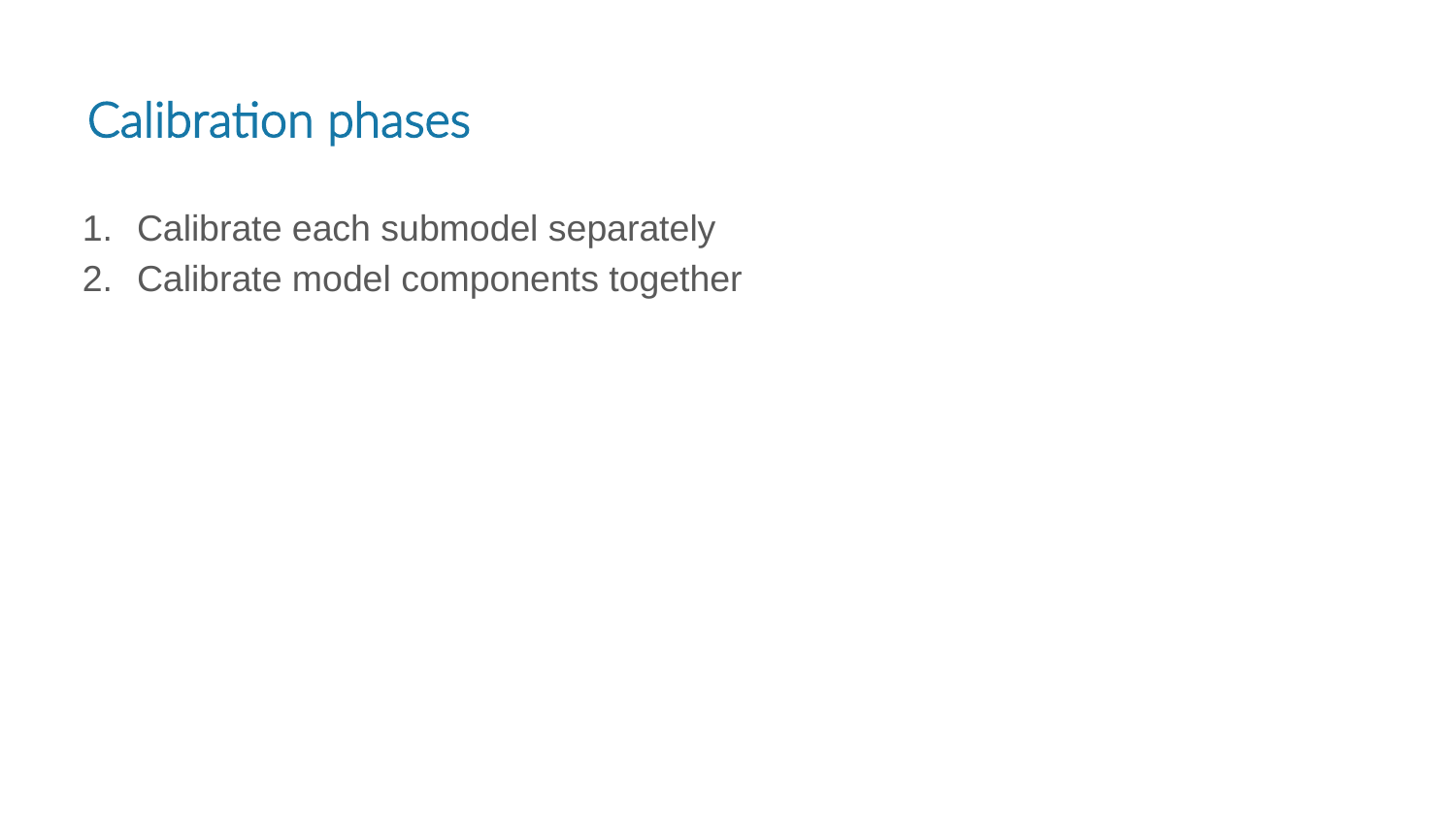

# Calibration phases
Calibrate each submodel separately
Calibrate model components together